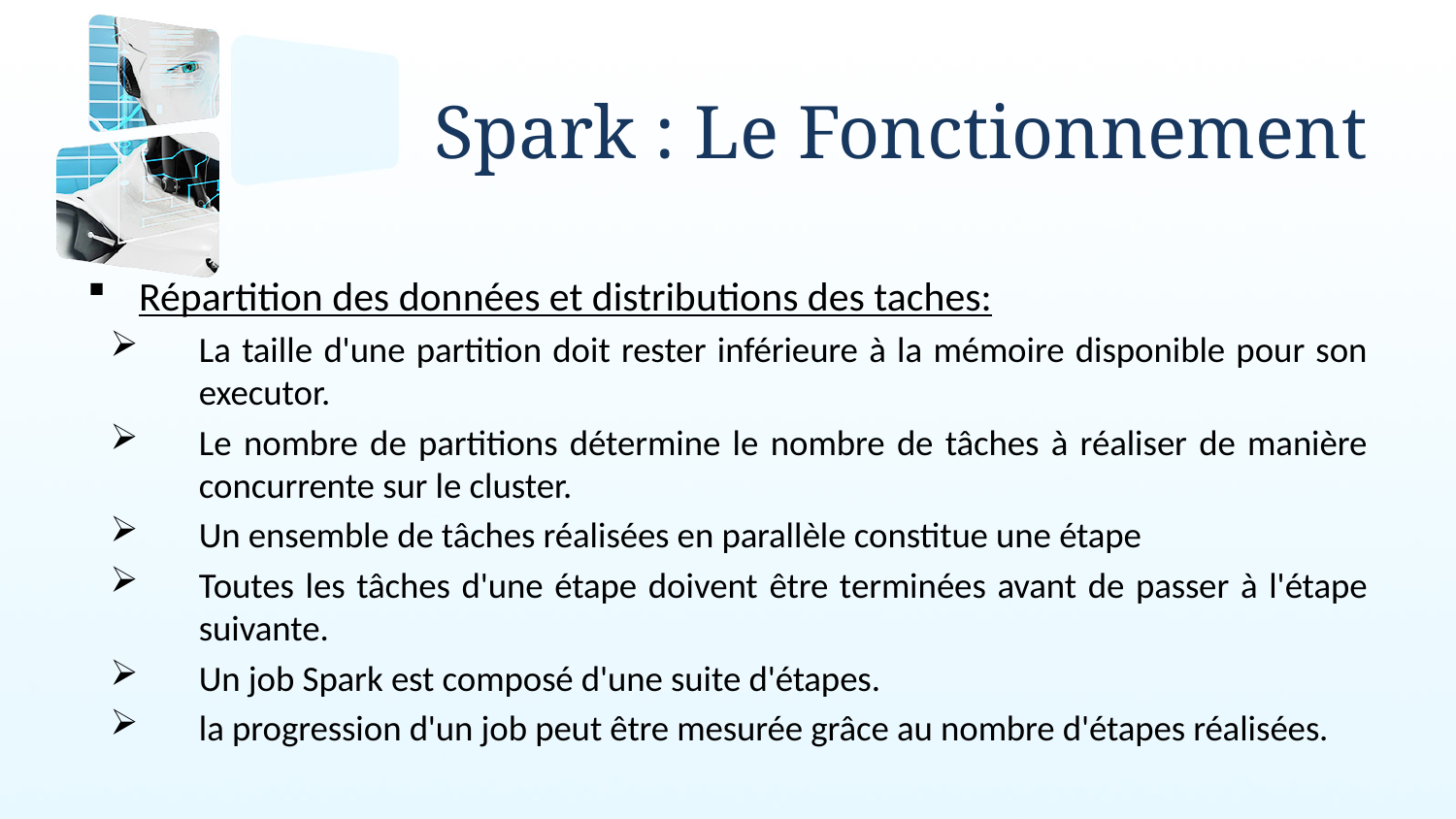

# Spark : Le Fonctionnement
Répartition des données et distributions des taches:
La taille d'une partition doit rester inférieure à la mémoire disponible pour son executor.
Le nombre de partitions détermine le nombre de tâches à réaliser de manière concurrente sur le cluster.
Un ensemble de tâches réalisées en parallèle constitue une étape
Toutes les tâches d'une étape doivent être terminées avant de passer à l'étape suivante.
Un job Spark est composé d'une suite d'étapes.
la progression d'un job peut être mesurée grâce au nombre d'étapes réalisées.